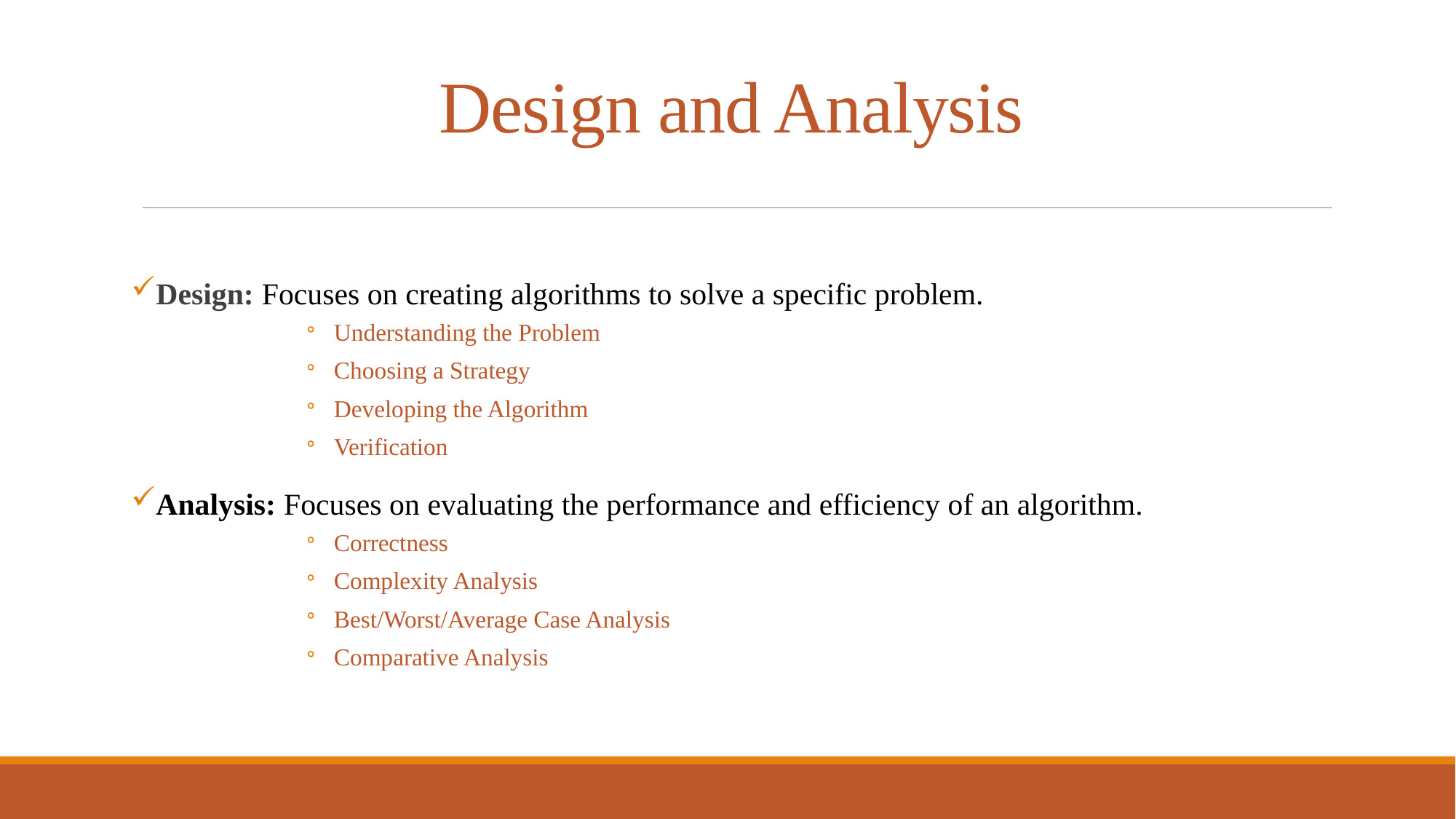

# Design and Analysis
Design: Focuses on creating algorithms to solve a specific problem.
Understanding the Problem
Choosing a Strategy
Developing the Algorithm
Verification
Analysis: Focuses on evaluating the performance and efficiency of an algorithm.
Correctness
Complexity Analysis
Best/Worst/Average Case Analysis
Comparative Analysis